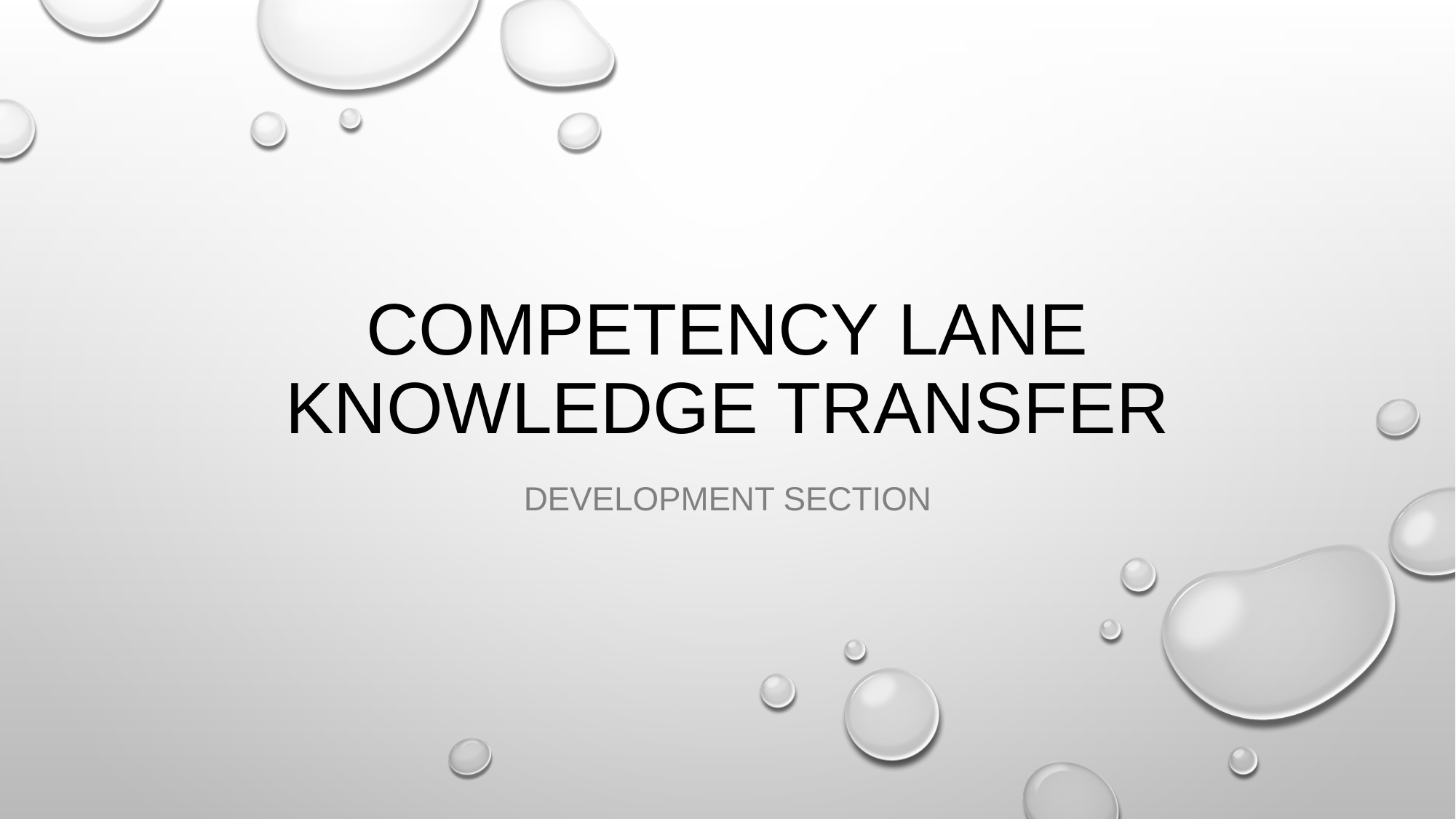

# Competency Lane knowledge transfer
Development section